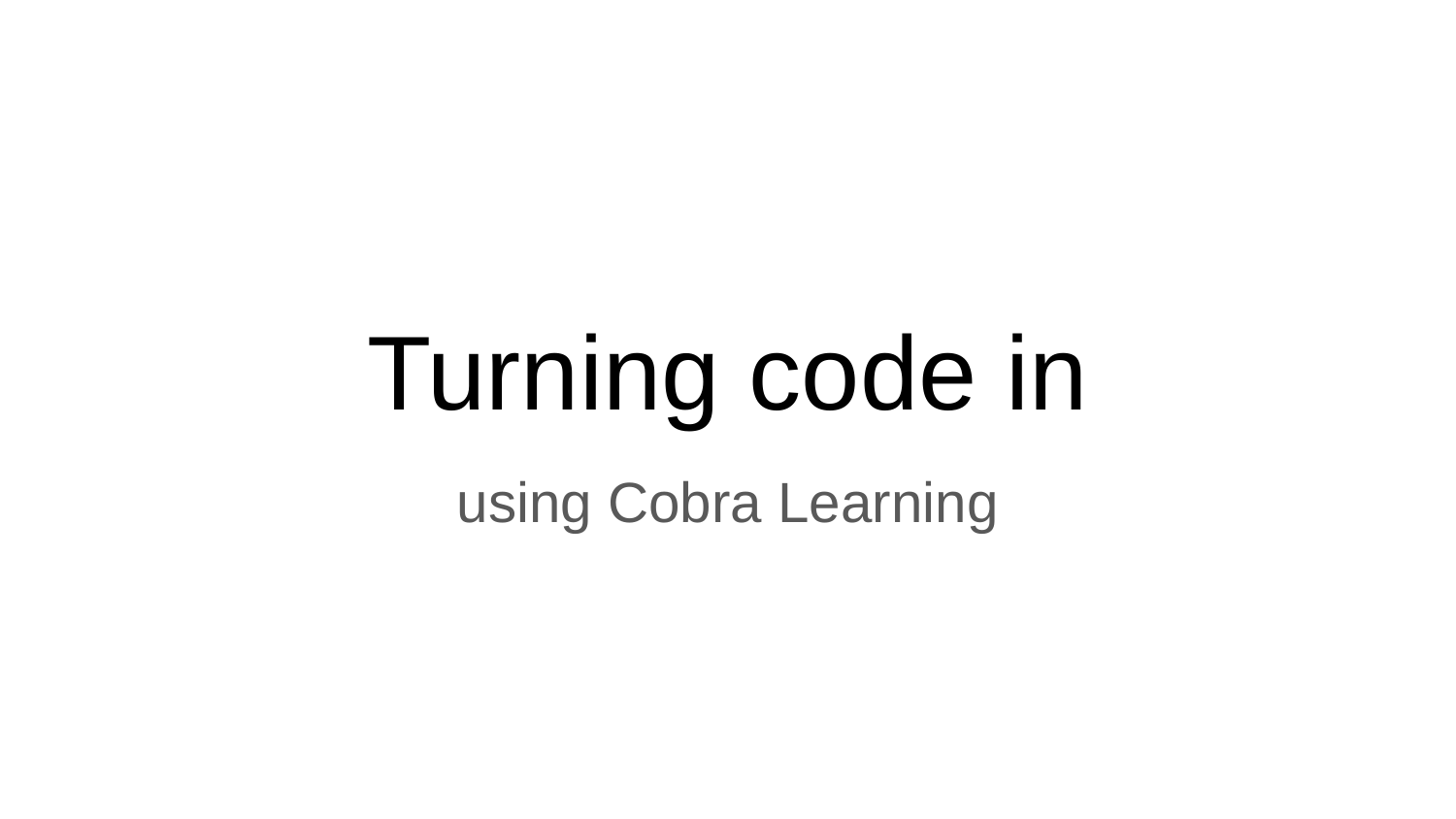

# Turning code in
using Cobra Learning